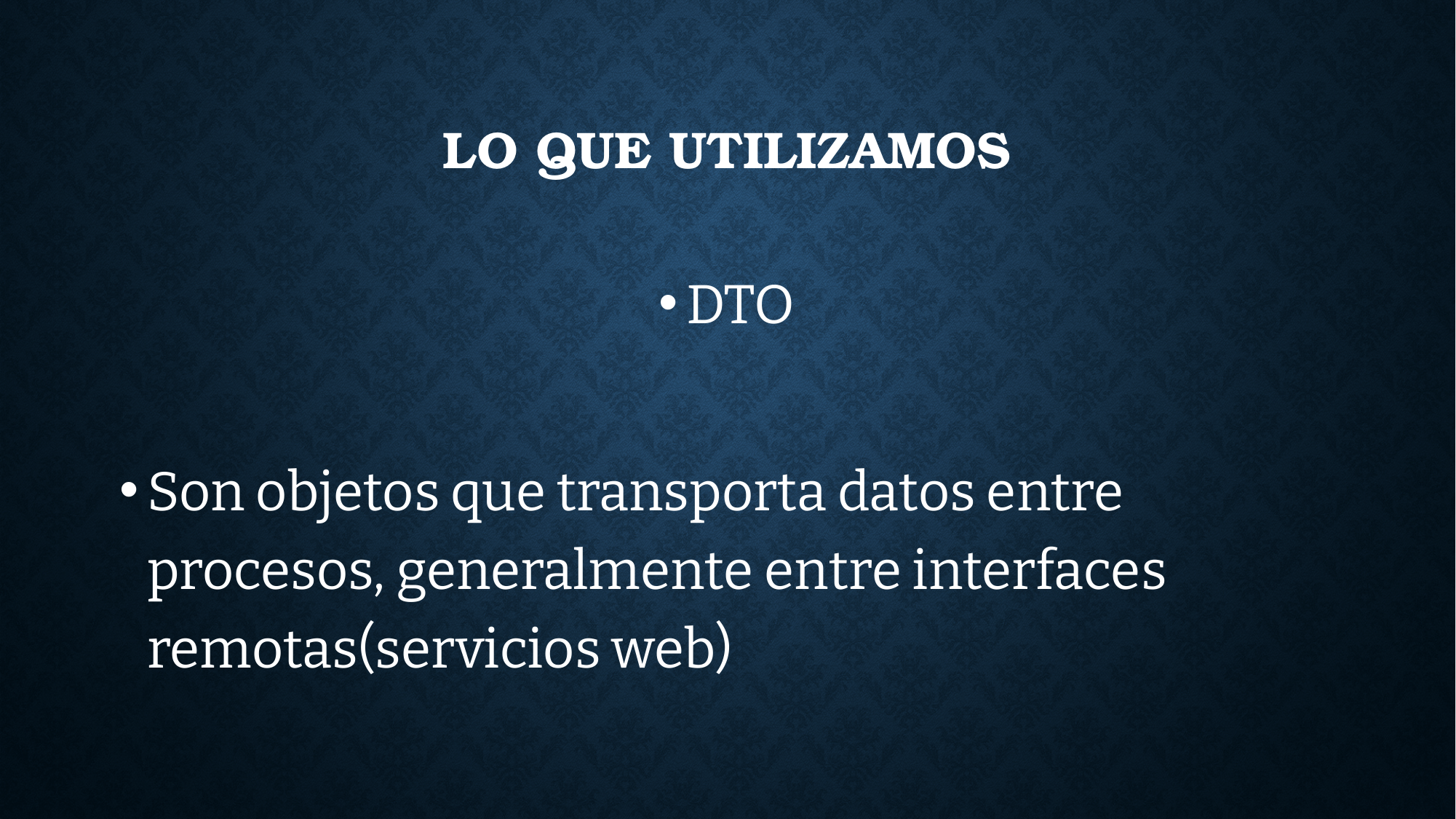

# Lo que utilizamos
DTO

Son objetos que transporta datos entre procesos, generalmente entre interfaces remotas(servicios web)